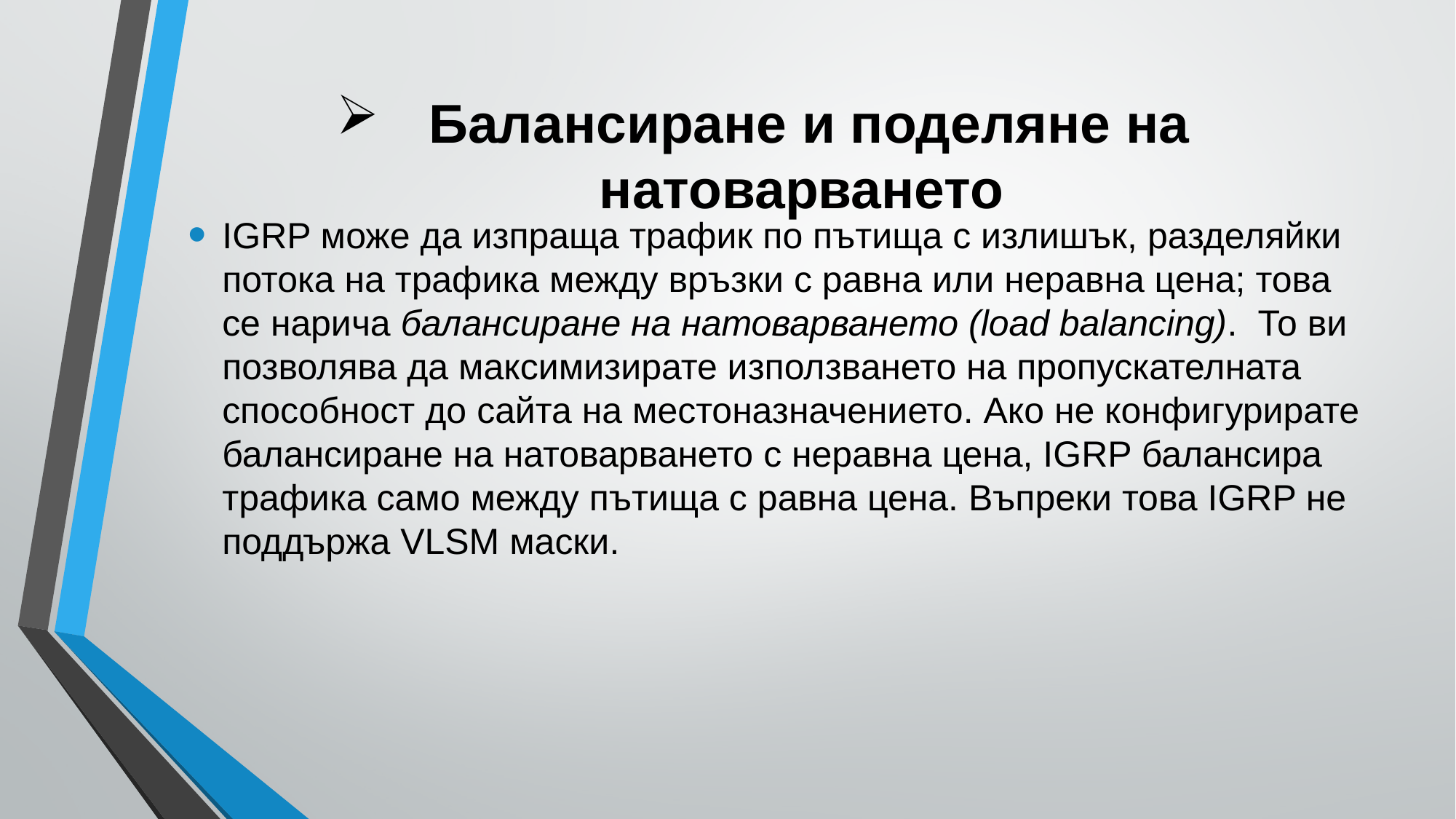

# Балансиране и поделяне на натоварването
IGRP може да изпраща трафик по пътища с излишък, разделяйки потока на трафика между връзки с равна или неравна цена; това се нарича балансиране на натоварването (load balancing).  То ви позволява да максимизирате използването на пропускателната способност до сайта на местоназначението. Ако не конфигурирате балансиране на натоварването с неравна цена, IGRP балансира трафика само между пътища с равна цена. Въпреки това IGRP не поддържа VLSM маски.